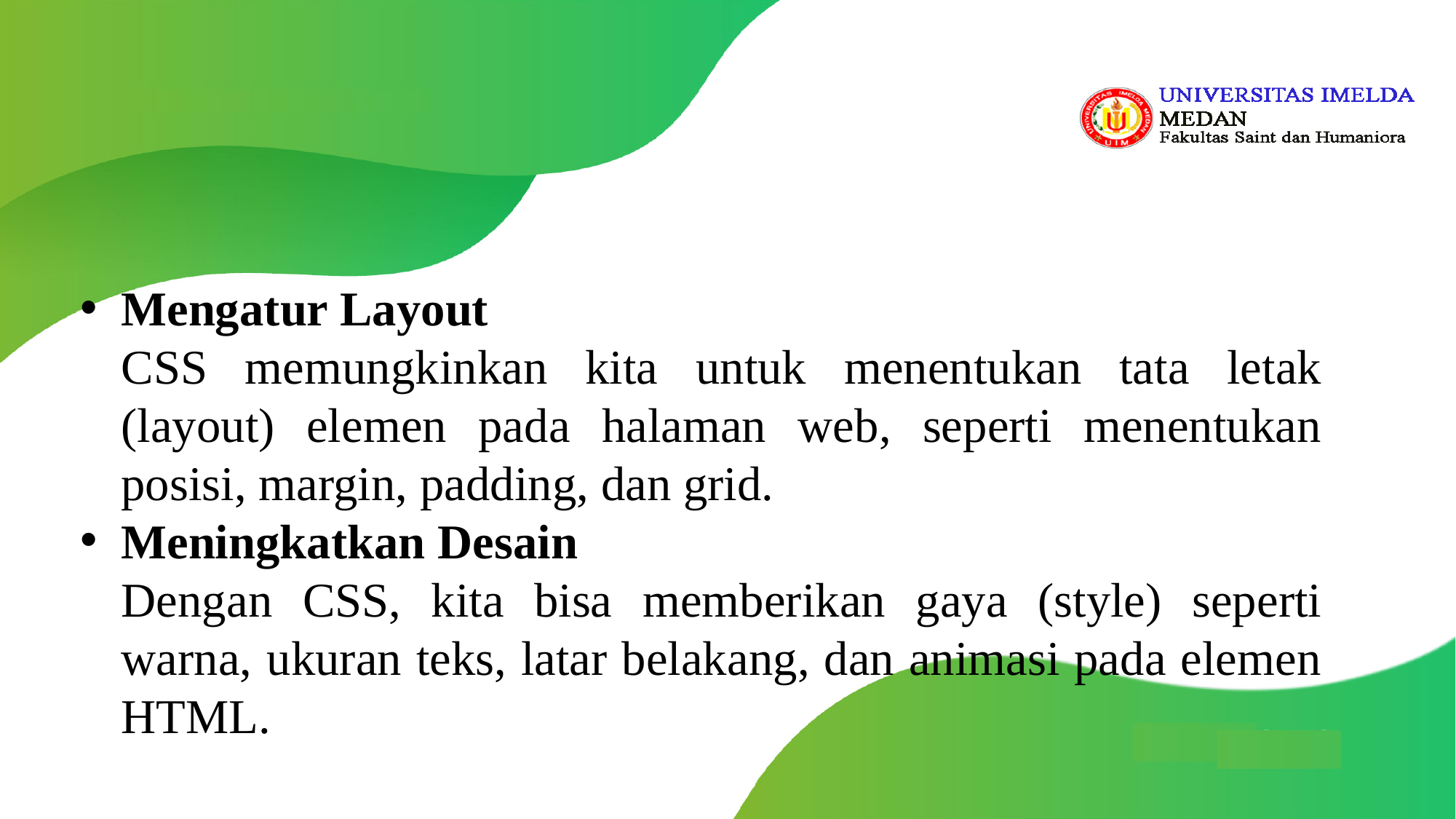

Mengatur Layout
CSS memungkinkan kita untuk menentukan tata letak (layout) elemen pada halaman web, seperti menentukan posisi, margin, padding, dan grid.
Meningkatkan Desain
Dengan CSS, kita bisa memberikan gaya (style) seperti warna, ukuran teks, latar belakang, dan animasi pada elemen HTML.